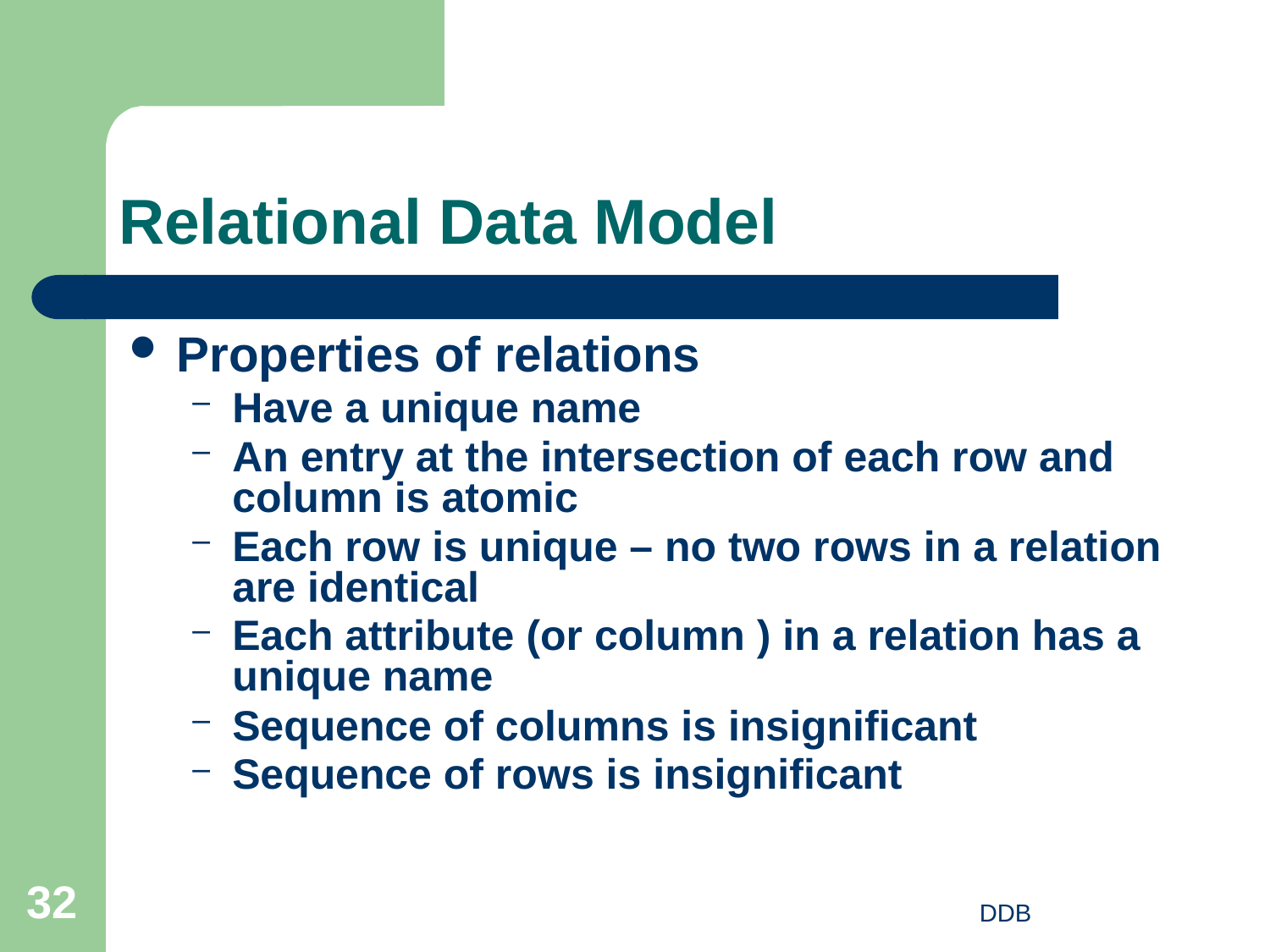

# Relational Data Model
Properties of relations
Have a unique name
An entry at the intersection of each row and column is atomic
Each row is unique – no two rows in a relation are identical
Each attribute (or column ) in a relation has a unique name
Sequence of columns is insignificant
Sequence of rows is insignificant
32
DDB